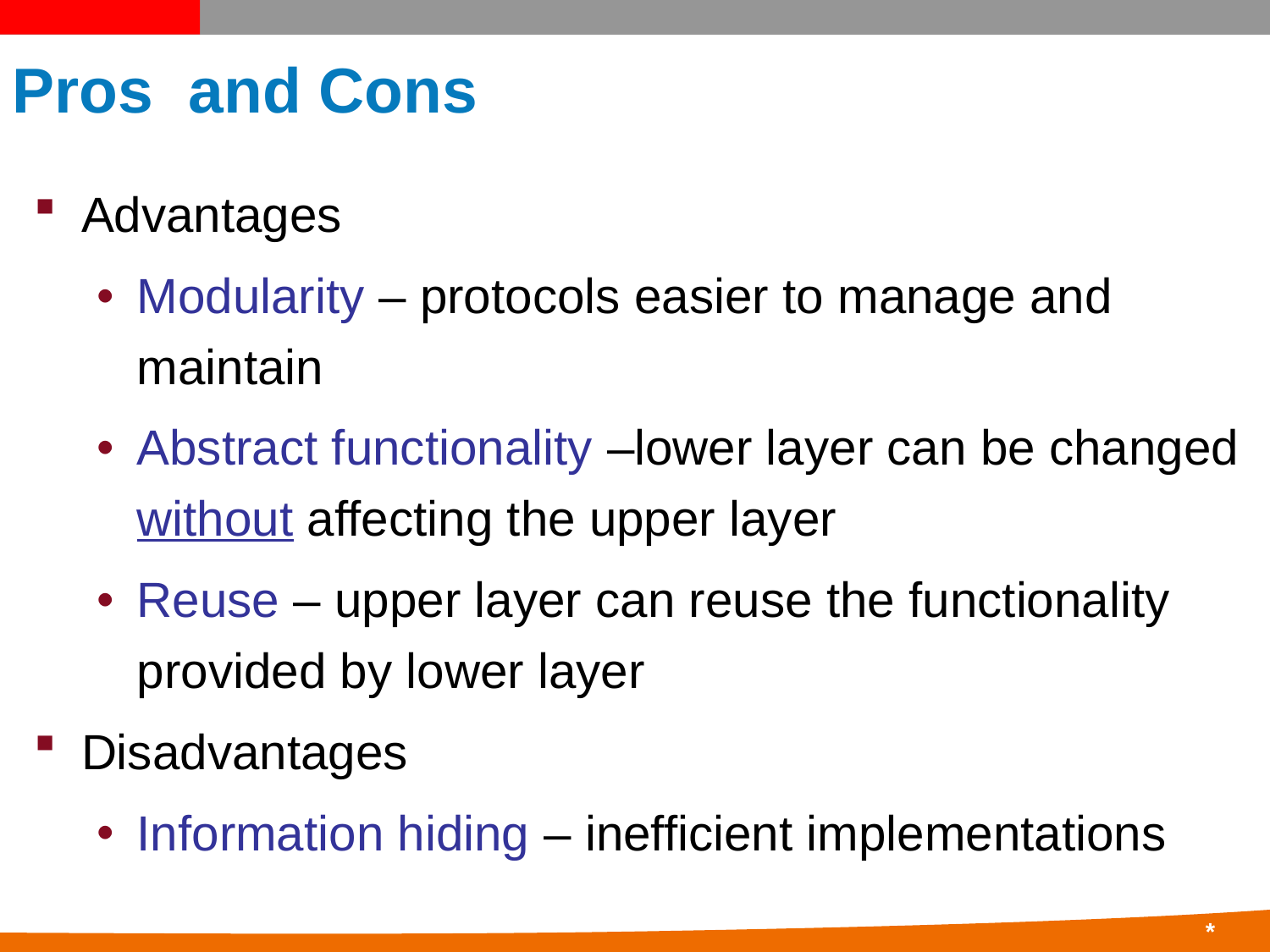

# Pros  and Cons
Advantages
Modularity – protocols easier to manage and maintain
Abstract functionality –lower layer can be changed without affecting the upper layer
Reuse – upper layer can reuse the functionality provided by lower layer
Disadvantages
Information hiding – inefficient implementations